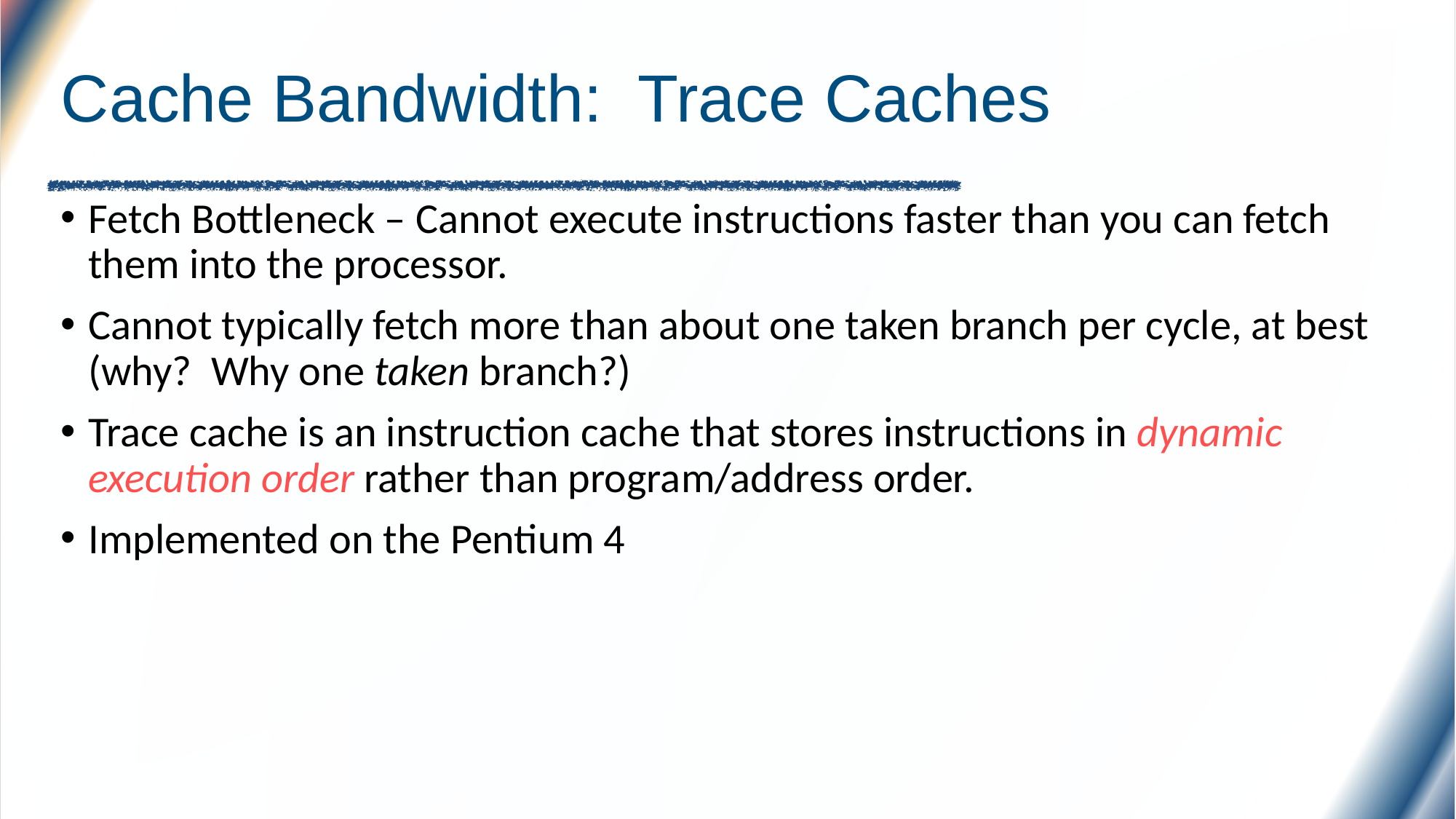

# Cache Bandwidth:  Trace Caches
Fetch Bottleneck – Cannot execute instructions faster than you can fetch them into the processor.
Cannot typically fetch more than about one taken branch per cycle, at best (why?  Why one taken branch?)
Trace cache is an instruction cache that stores instructions in dynamic execution order rather than program/address order.
Implemented on the Pentium 4